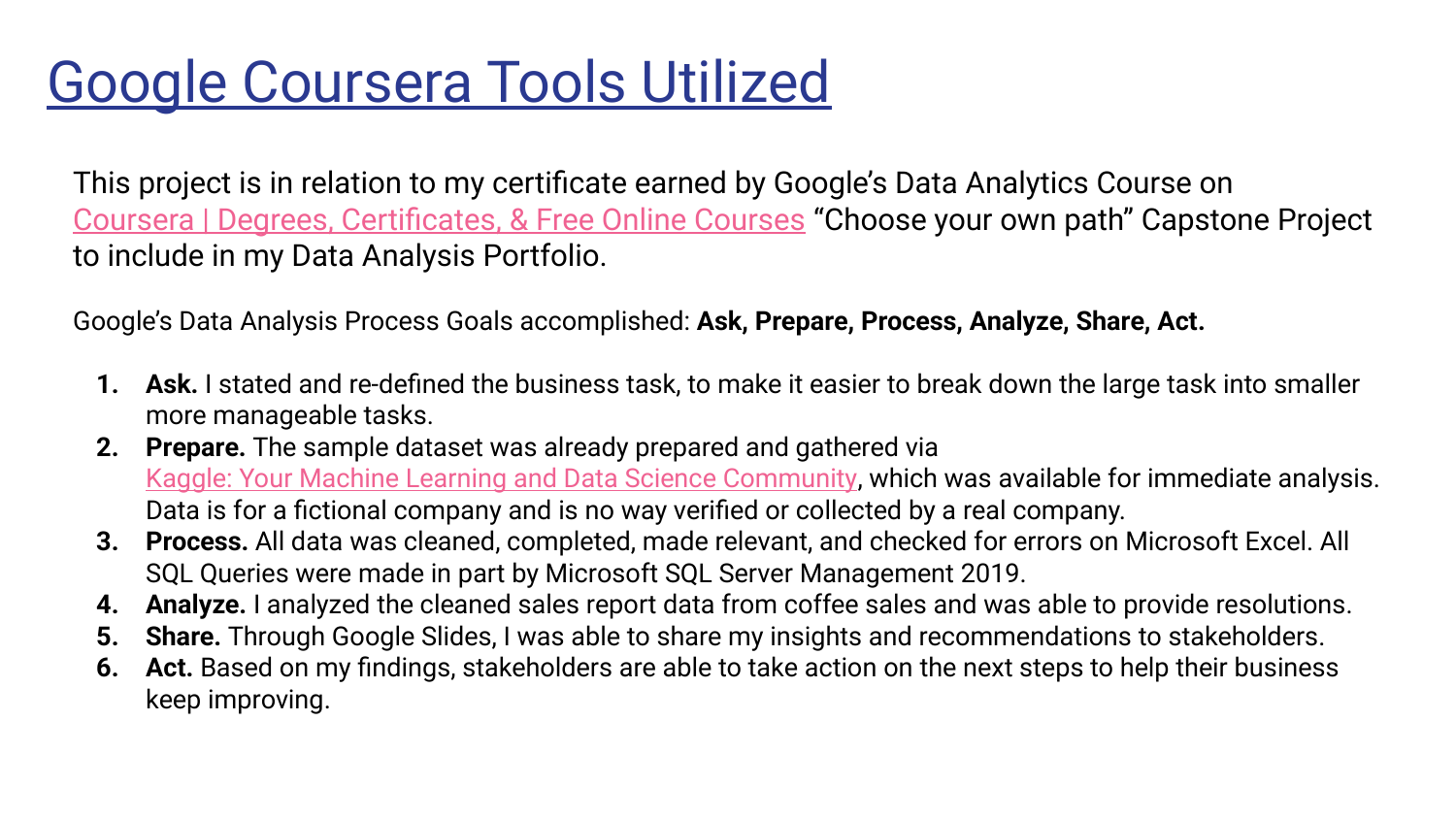

# Google Coursera Tools Utilized
This project is in relation to my certificate earned by Google’s Data Analytics Course on Coursera | Degrees, Certificates, & Free Online Courses “Choose your own path” Capstone Project to include in my Data Analysis Portfolio.

Google’s Data Analysis Process Goals accomplished: Ask, Prepare, Process, Analyze, Share, Act.

Ask. I stated and re-defined the business task, to make it easier to break down the large task into smaller more manageable tasks.
Prepare. The sample dataset was already prepared and gathered via Kaggle: Your Machine Learning and Data Science Community, which was available for immediate analysis. Data is for a fictional company and is no way verified or collected by a real company.
Process. All data was cleaned, completed, made relevant, and checked for errors on Microsoft Excel. All SQL Queries were made in part by Microsoft SQL Server Management 2019.
Analyze. I analyzed the cleaned sales report data from coffee sales and was able to provide resolutions.
Share. Through Google Slides, I was able to share my insights and recommendations to stakeholders.
Act. Based on my findings, stakeholders are able to take action on the next steps to help their business keep improving.